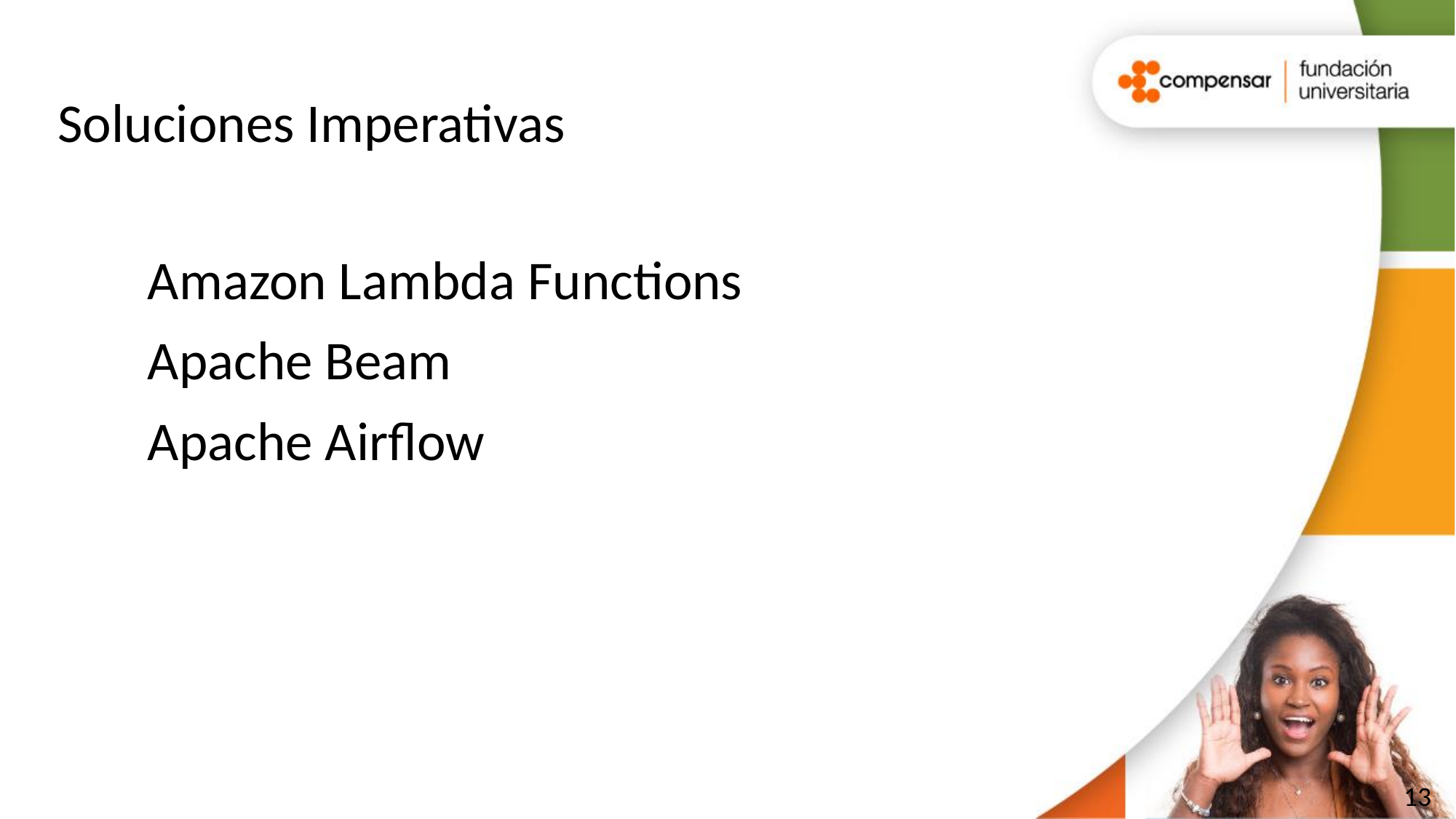

# Soluciones Imperativas

Amazon Lambda Functions
Apache Beam
Apache Airflow
© TODOS LOS DERECHOS RESERVADOS POR FUNDACIÓN UNIVERSITARIA COMPENSAR
13